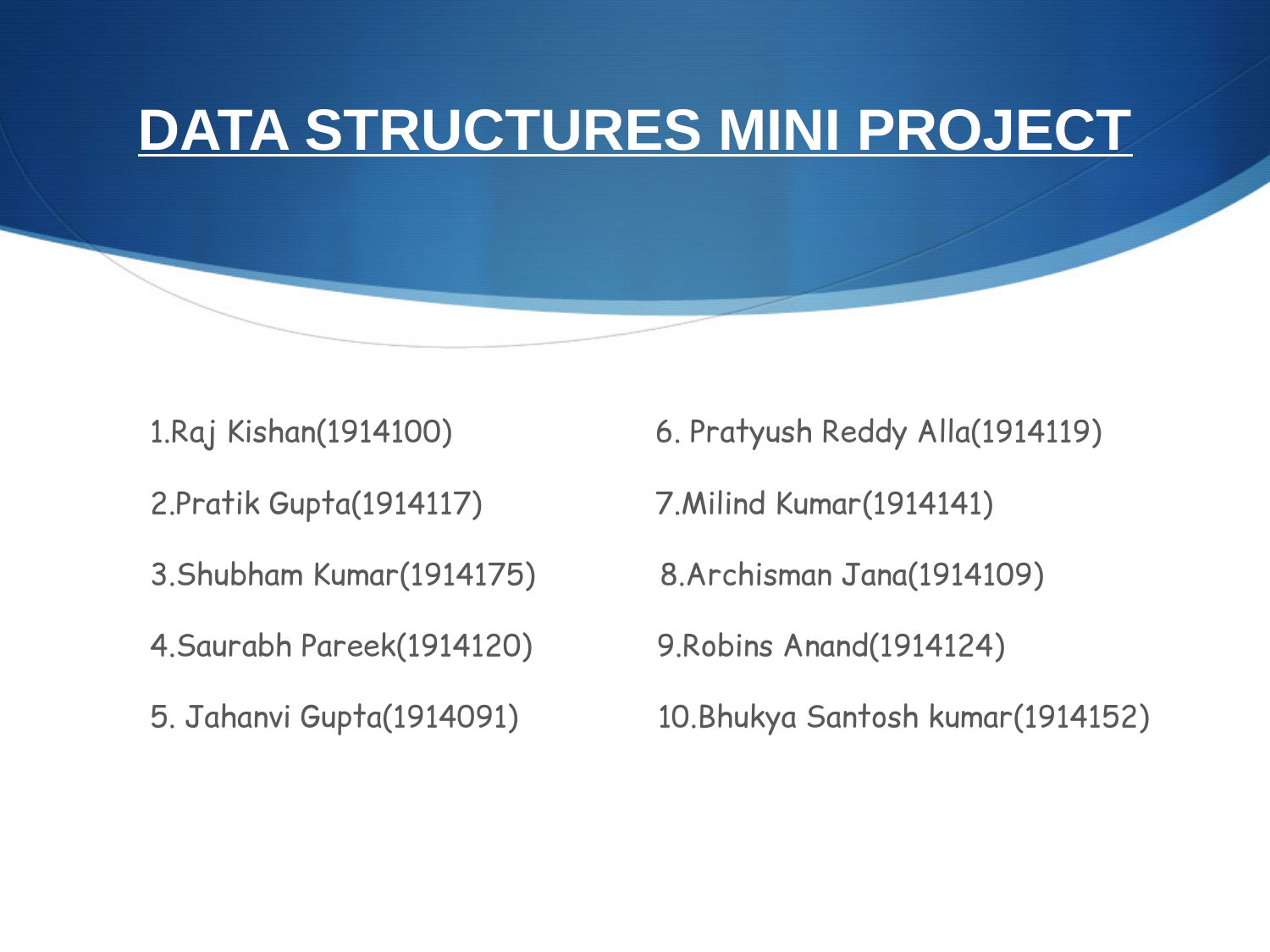

# DATA STRUCTURES MINI PROJECT
1.Raj Kishan(1914100)	              6. Pratyush Reddy Alla(1914119)
2.Pratik Gupta(1914117)	              7.Milind Kumar(1914141)
3.Shubham Kumar(1914175)              8.Archisman Jana(1914109)
4.Saurabh Pareek(1914120)              9.Robins Anand(1914124)
5. Jahanvi Gupta(1914091)		10.Bhukya Santosh kumar(1914152)